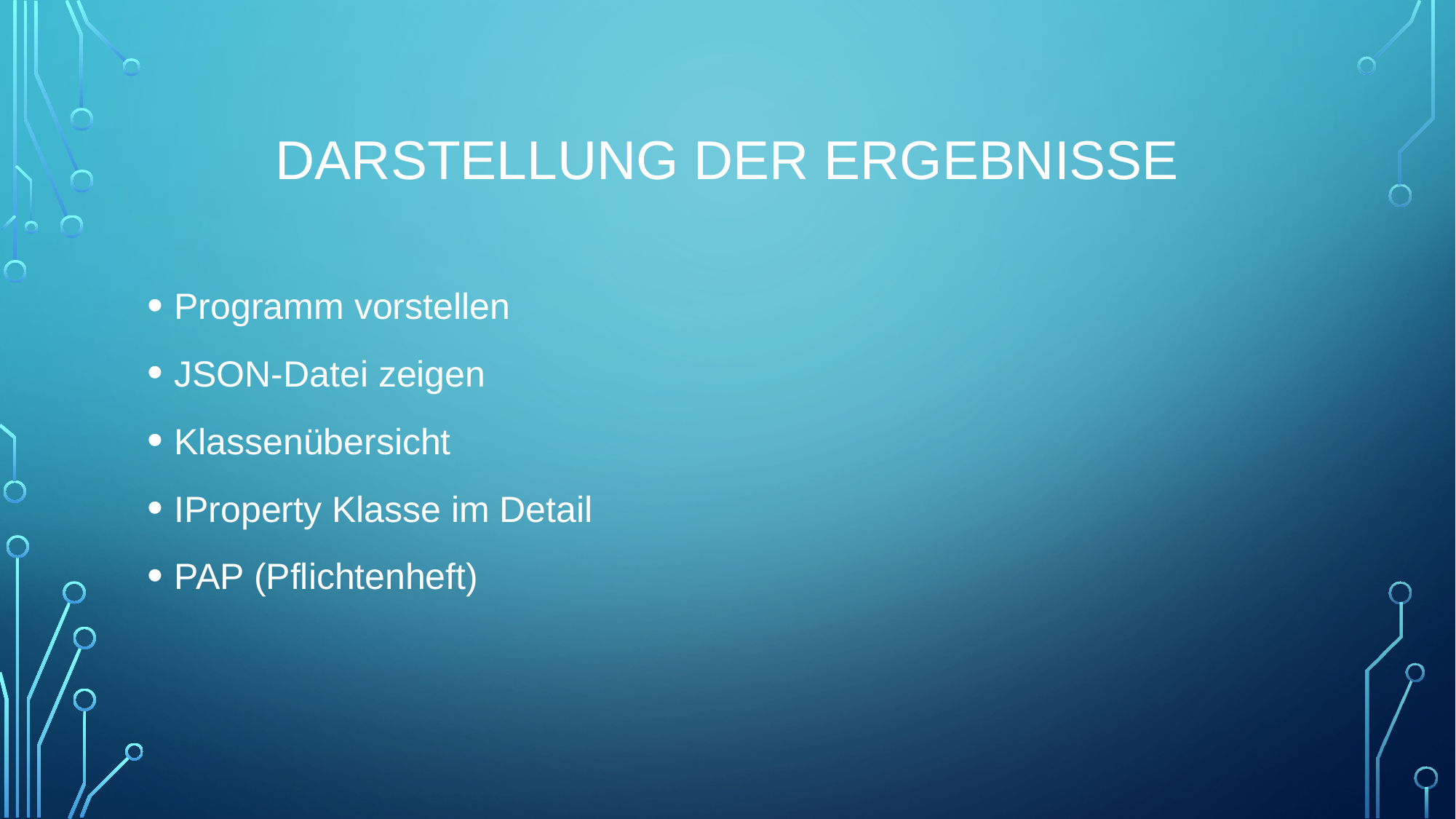

# Darstellung der Ergebnisse
Programm vorstellen
JSON-Datei zeigen
Klassenübersicht
IProperty Klasse im Detail
PAP (Pflichtenheft)